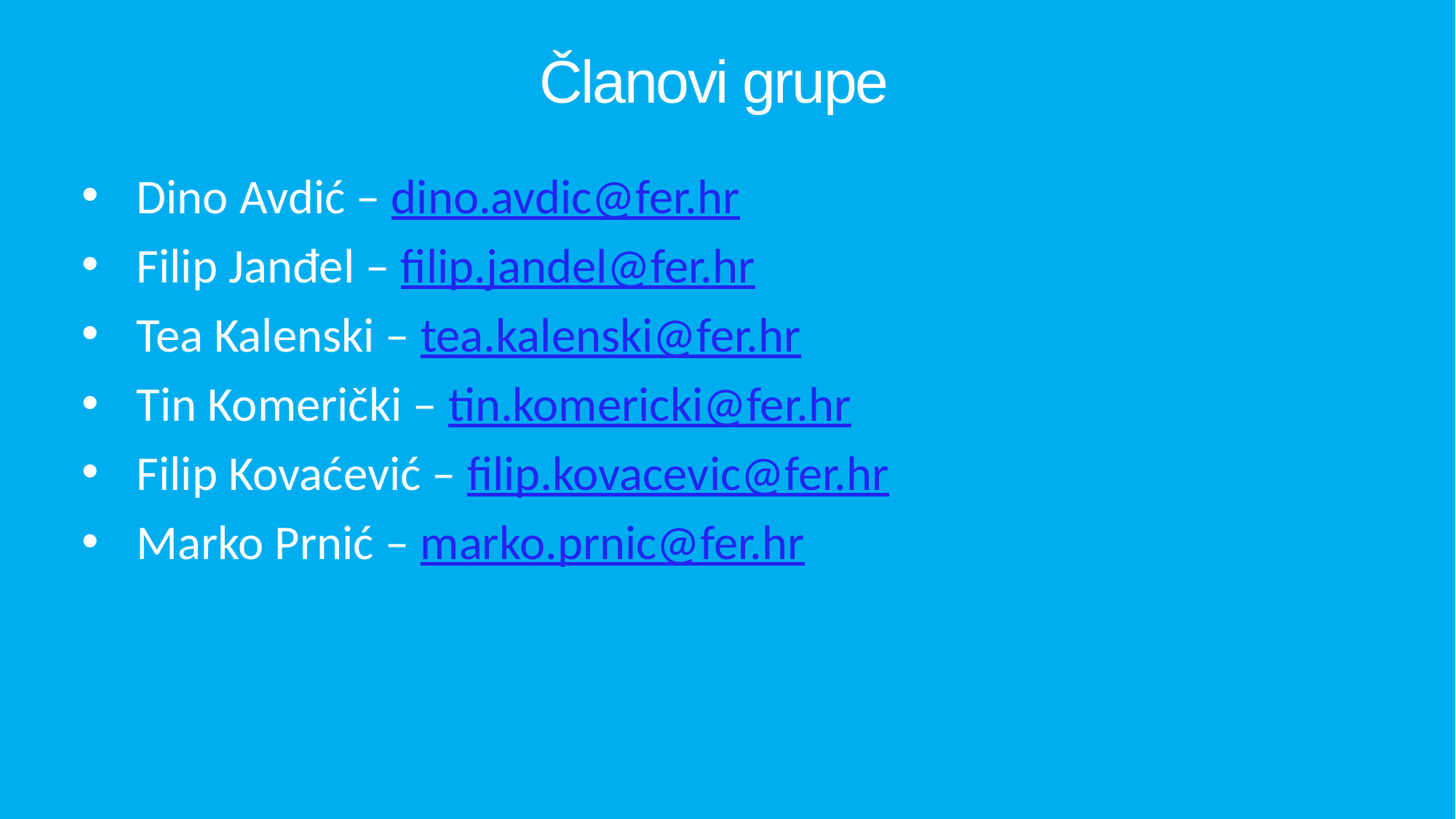

# Članovi grupe
Dino Avdić – dino.avdic@fer.hr
Filip Janđel – filip.jandel@fer.hr
Tea Kalenski – tea.kalenski@fer.hr
Tin Komerički – tin.komericki@fer.hr
Filip Kovaćević – filip.kovacevic@fer.hr
Marko Prnić – marko.prnic@fer.hr